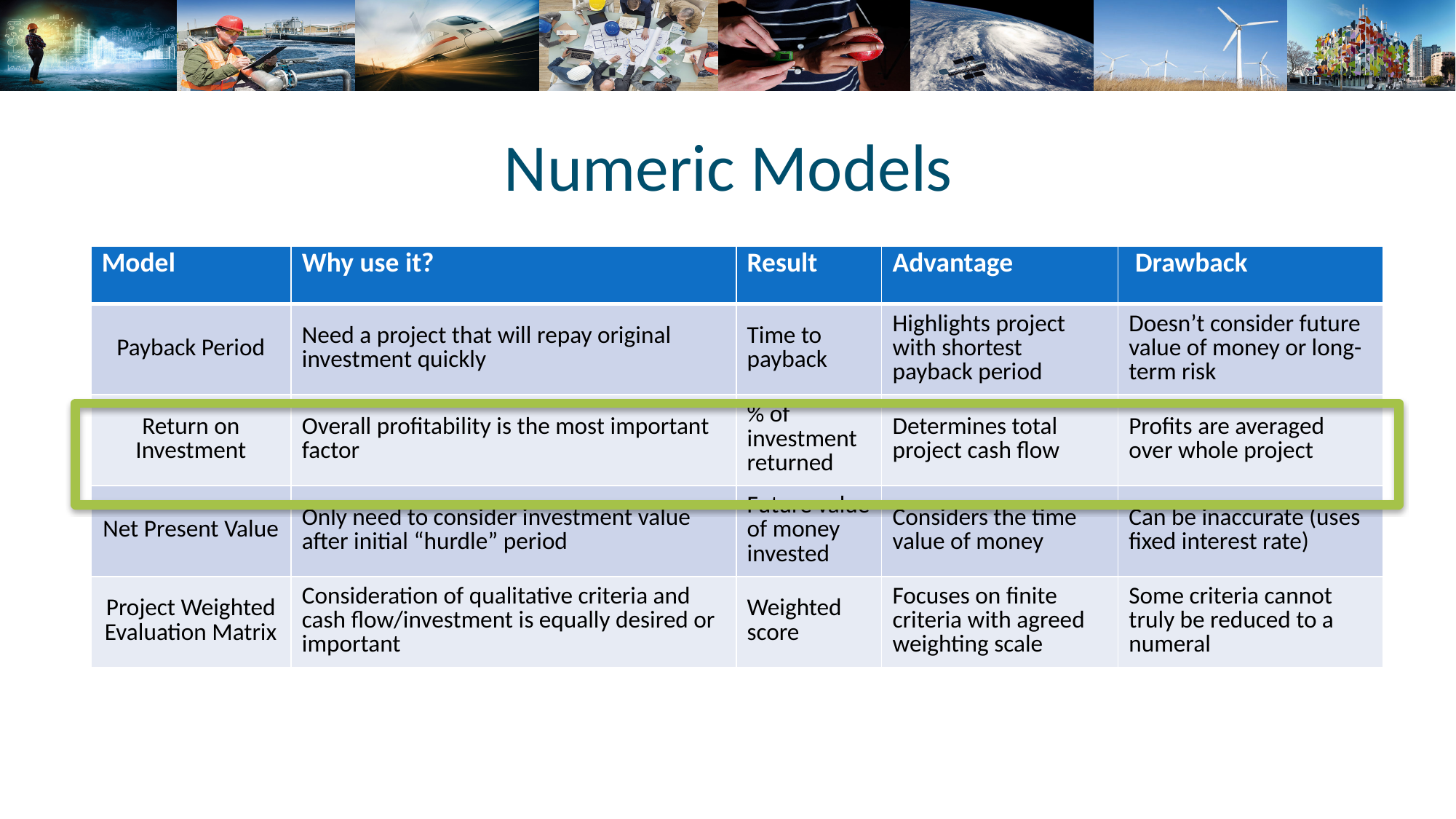

# Numeric Models
| Model | Why use it? | Result | Advantage | Drawback |
| --- | --- | --- | --- | --- |
| Payback Period | Need a project that will repay original investment quickly | Time to payback | Highlights project with shortest payback period | Doesn’t consider future value of money or long-term risk |
| Return on Investment | Overall profitability is the most important factor | % of investment returned | Determines total project cash flow | Profits are averaged over whole project |
| Net Present Value | Only need to consider investment value after initial “hurdle” period | Future value of money invested | Considers the time value of money | Can be inaccurate (uses fixed interest rate) |
| Project Weighted Evaluation Matrix | Consideration of qualitative criteria and cash flow/investment is equally desired or important | Weighted score | Focuses on finite criteria with agreed weighting scale | Some criteria cannot truly be reduced to a numeral |